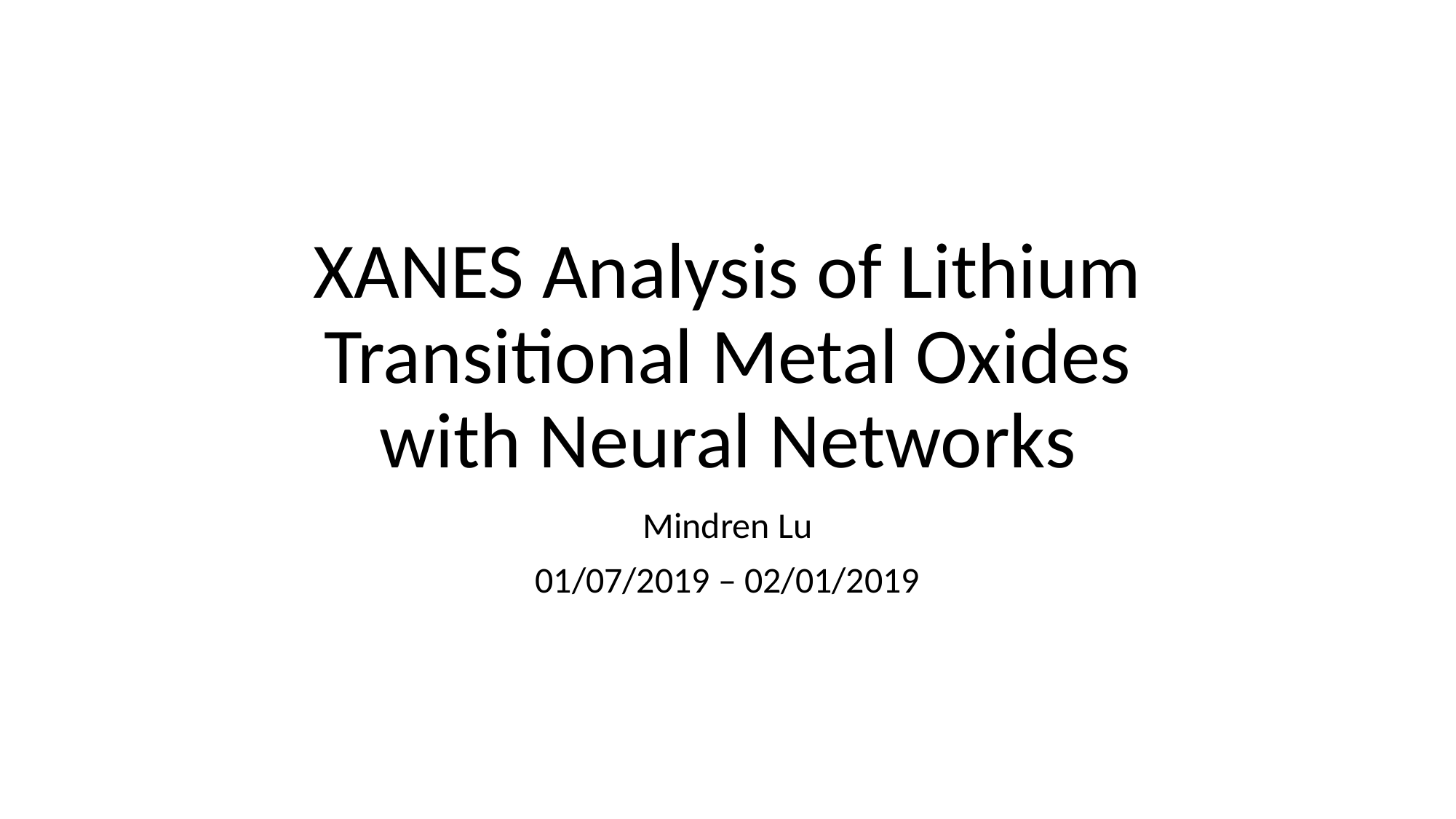

# XANES Analysis of Lithium Transitional Metal Oxides with Neural Networks
Mindren Lu
01/07/2019 – 02/01/2019